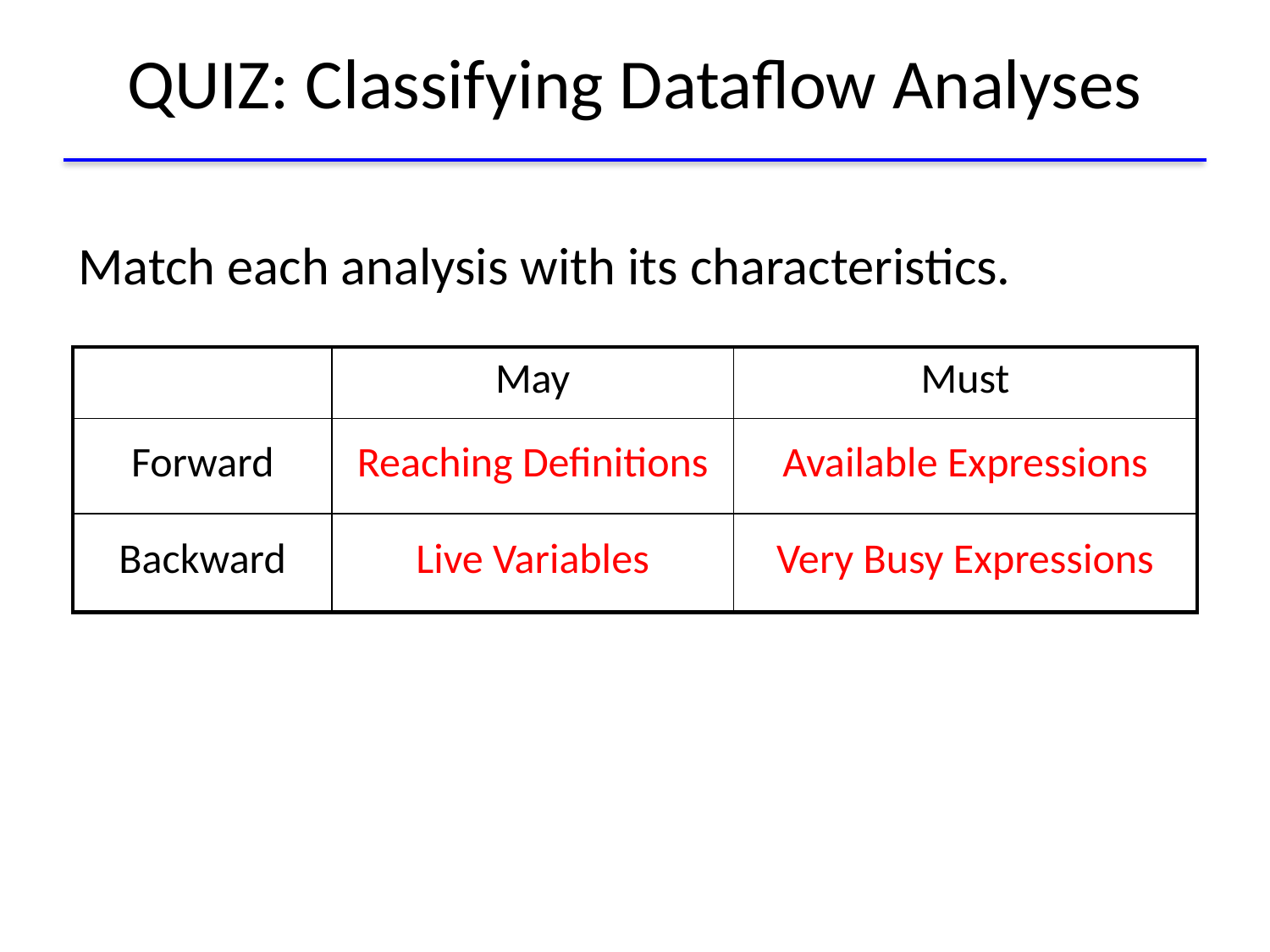

# QUIZ: Classifying Dataflow Analyses
Match each analysis with its characteristics.

|  | May | Must |
| --- | --- | --- |
| Forward | Reaching Definitions | Available Expressions |
| Backward | Live Variables | Very Busy Expressions |